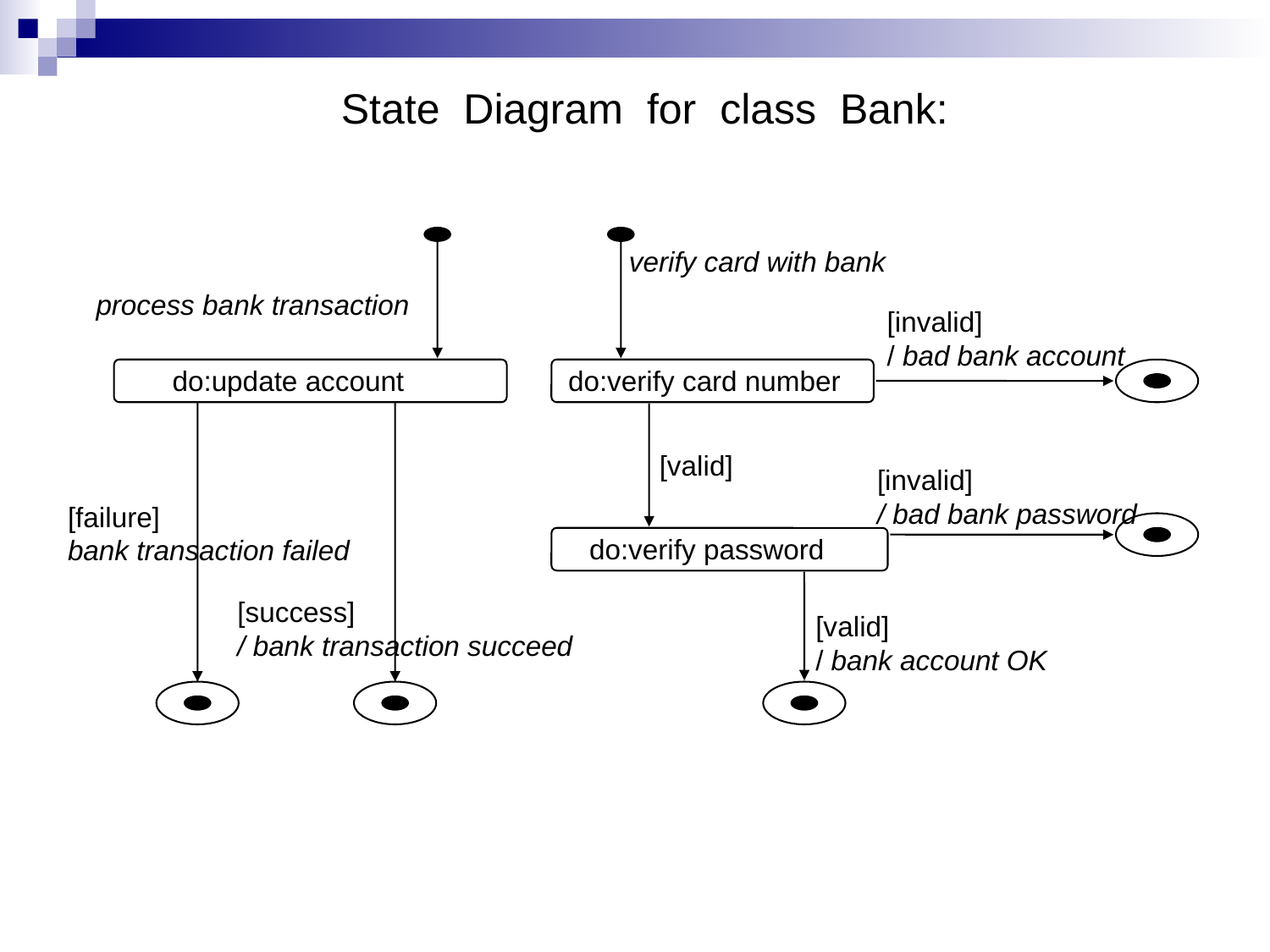

State  Diagram  for  class  Bank:

verify card with bank

process bank transaction
[invalid]
/ bad bank account
do:update account
do:verify card number

[valid]
[invalid]
/ bad bank password
[failure]
bank transaction failed

do:verify password

[success]
/ bank transaction succeed

[valid]
/ bank account OK